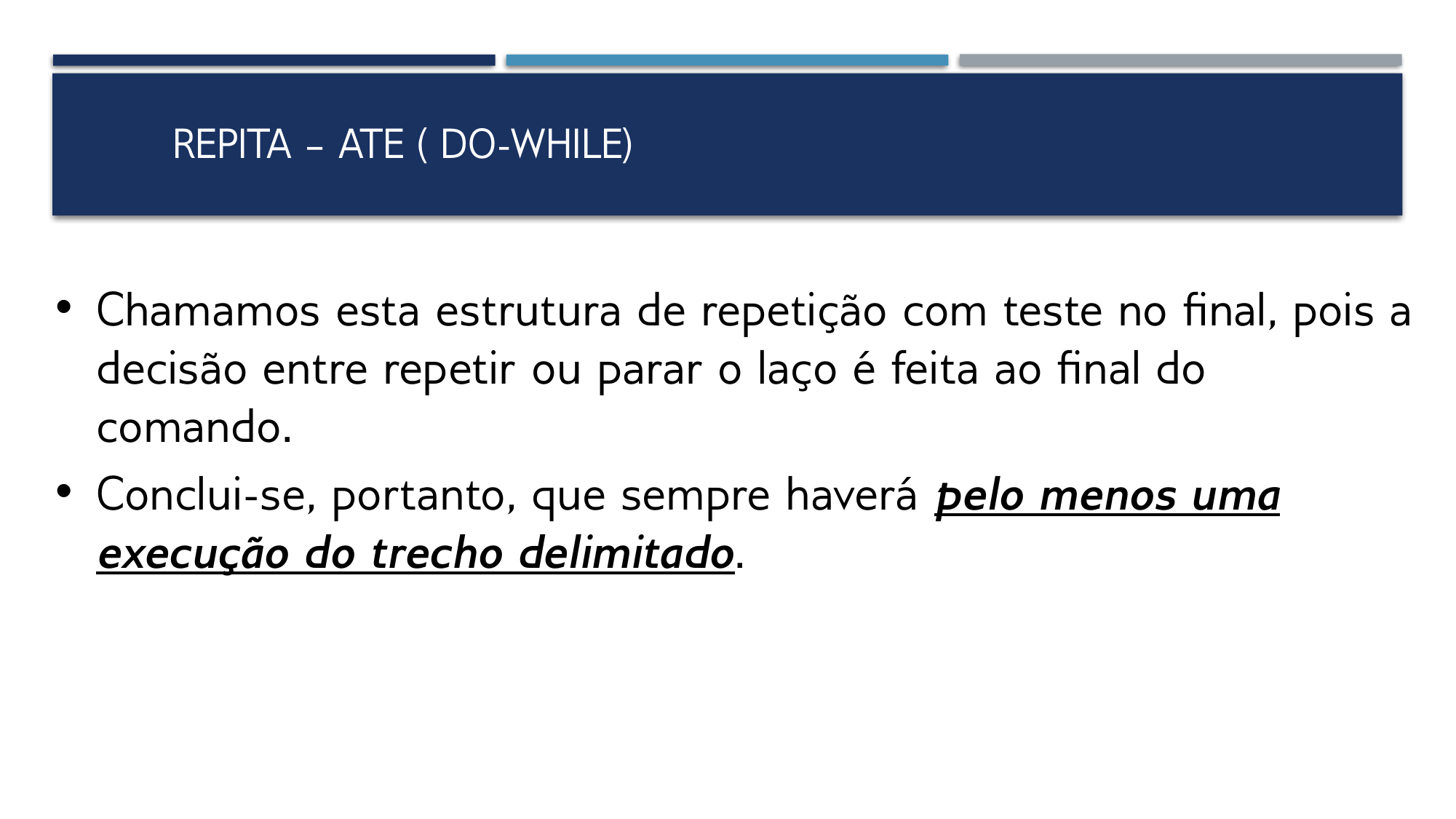

# repita – ate ( do-while)
Chamamos esta estrutura de repetição com teste no final, pois a decisão entre repetir ou parar o laço é feita ao final do comando.
Conclui-se, portanto, que sempre haverá pelo menos uma execução do trecho delimitado.